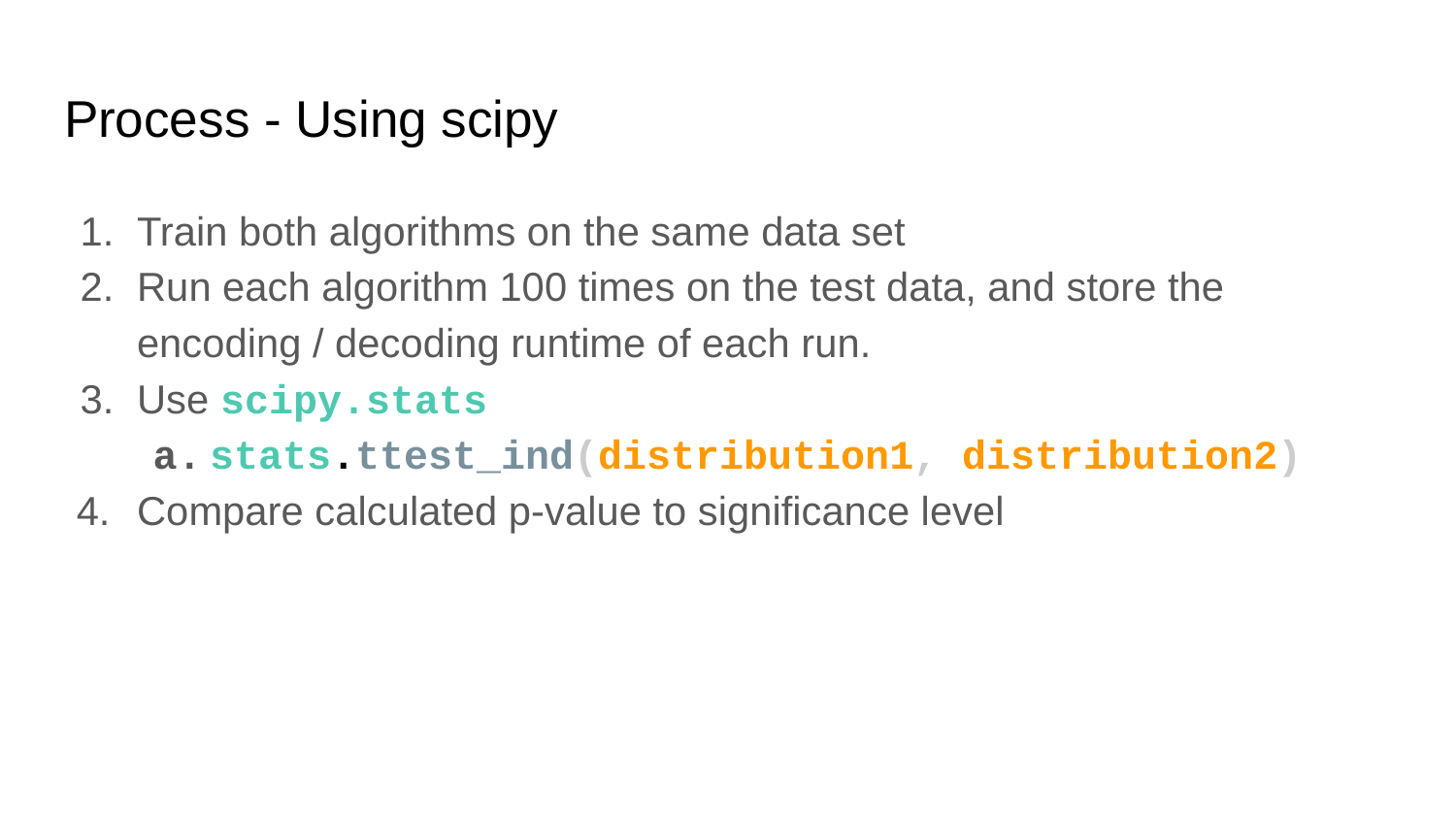

# Process - Using scipy
Train both algorithms on the same data set
Run each algorithm 100 times on the test data, and store the encoding / decoding runtime of each run.
Use scipy.stats
stats.ttest_ind(distribution1, distribution2)
Compare calculated p-value to significance level